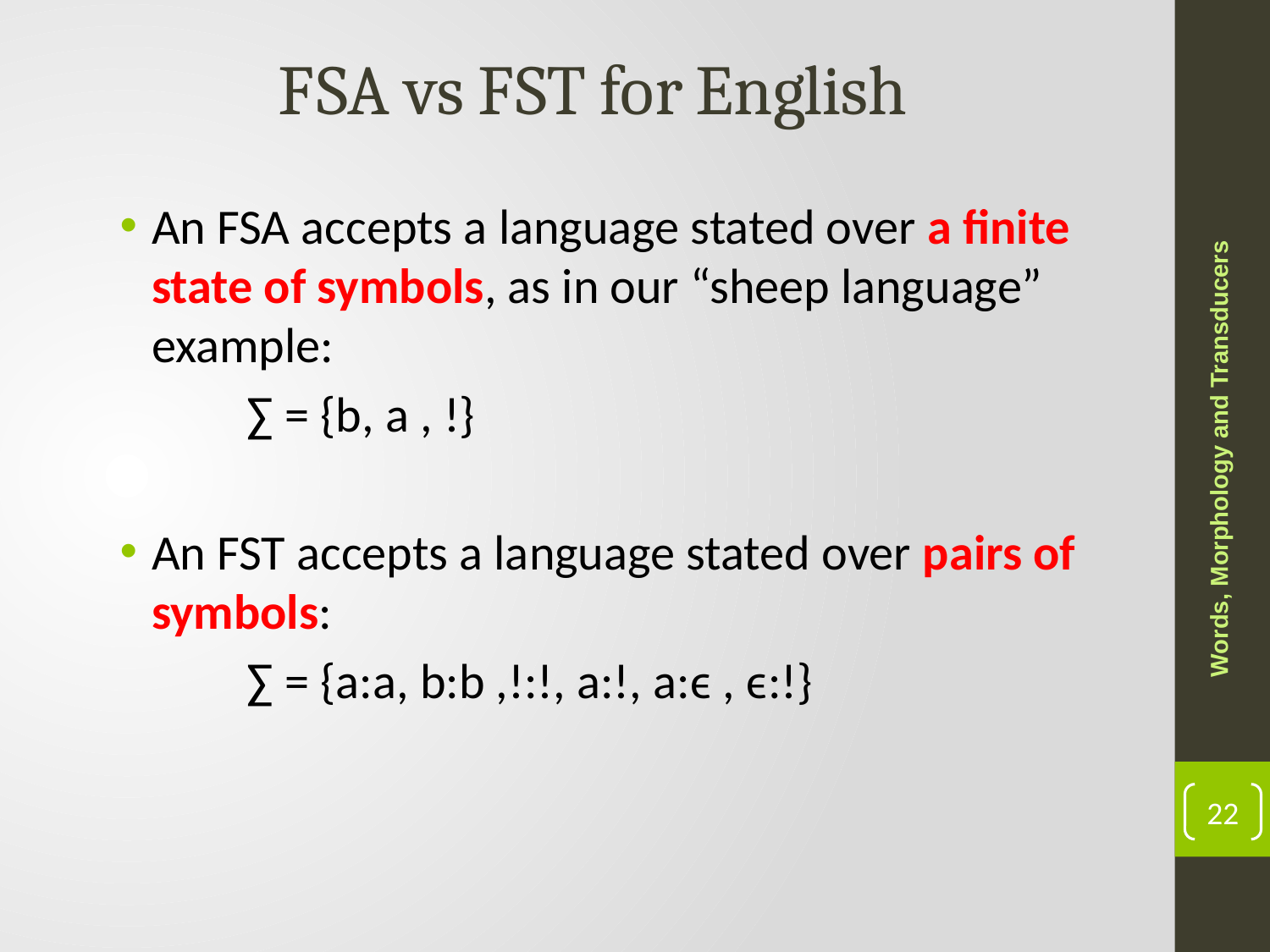

FSA vs FST for English
An FSA accepts a language stated over a finite state of symbols, as in our “sheep language” example:
	∑ = {b, a , !}

An FST accepts a language stated over pairs of symbols:
	∑ = {a:a, b:b ,!:!, a:!, a:ϵ , ϵ:!}

Words, Morphology and Transducers
22